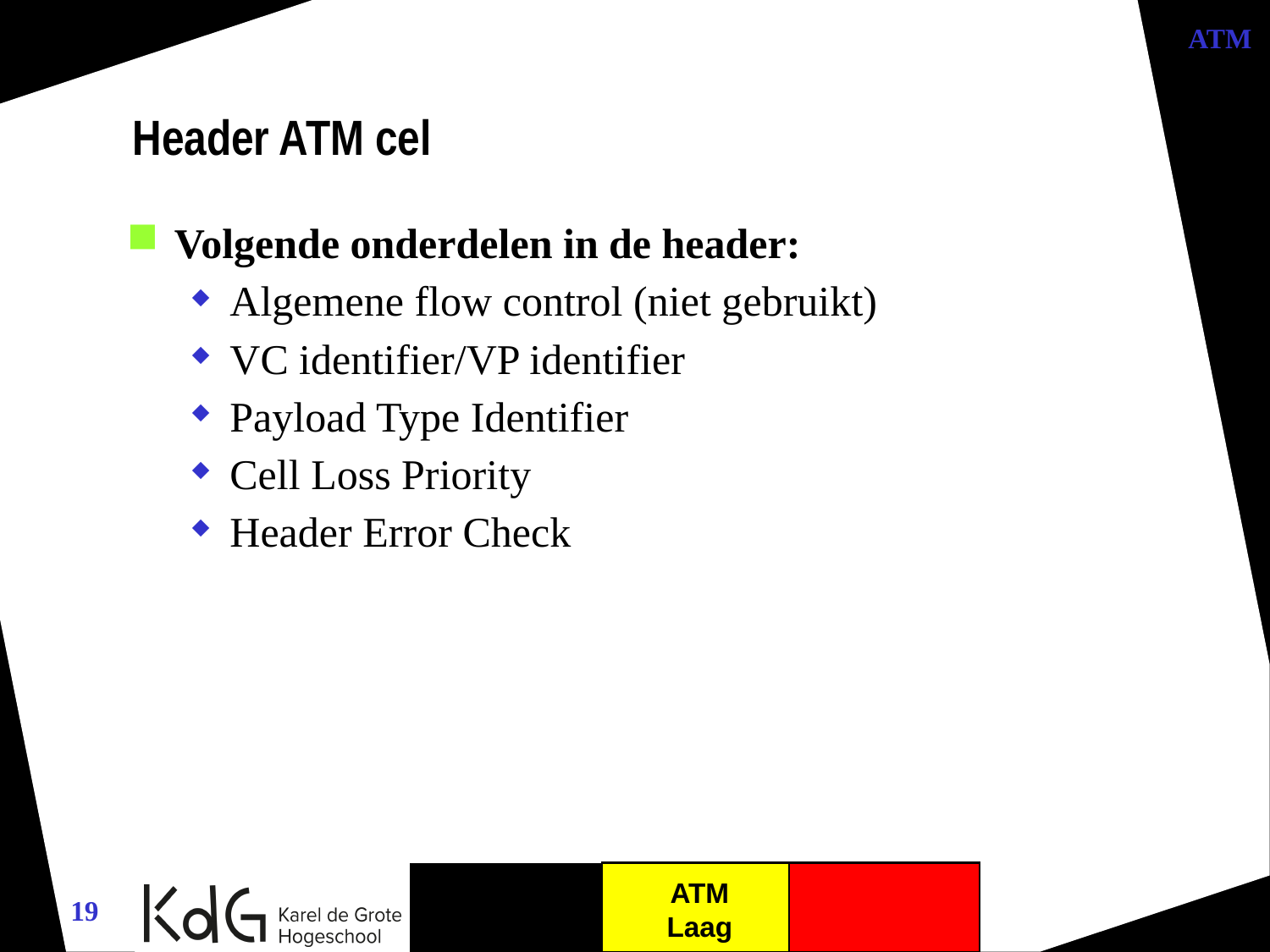

ATM
Header ATM cel
Volgende onderdelen in de header:
Algemene flow control (niet gebruikt)
VC identifier/VP identifier
Payload Type Identifier
Cell Loss Priority
Header Error Check

ATM
Laag